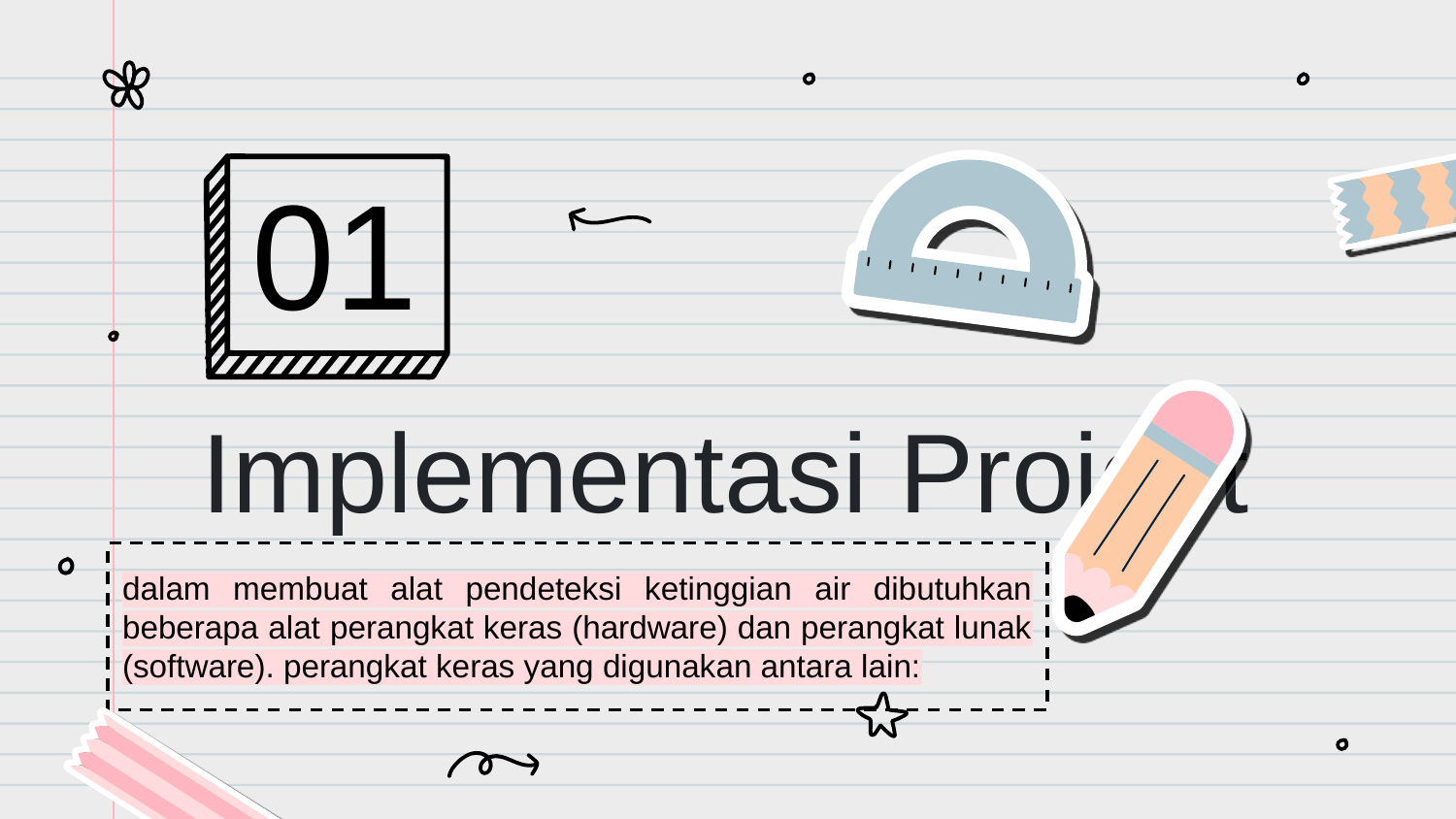

01

# Implementasi Project
dalam membuat alat pendeteksi ketinggian air dibutuhkan beberapa alat perangkat keras (hardware) dan perangkat lunak (software). perangkat keras yang digunakan antara lain: